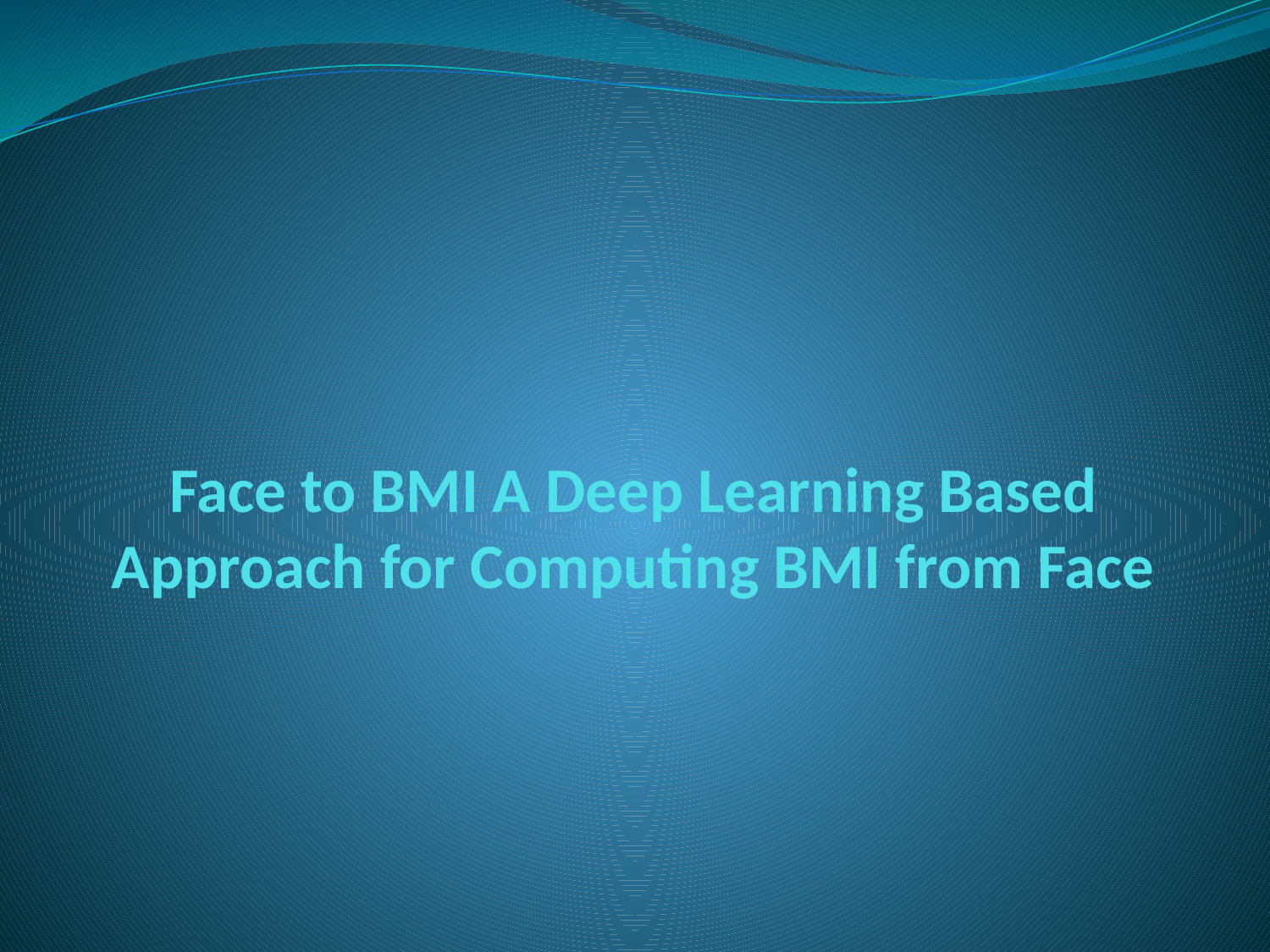

# Face to BMI A Deep Learning Based Approach for Computing BMI from Face